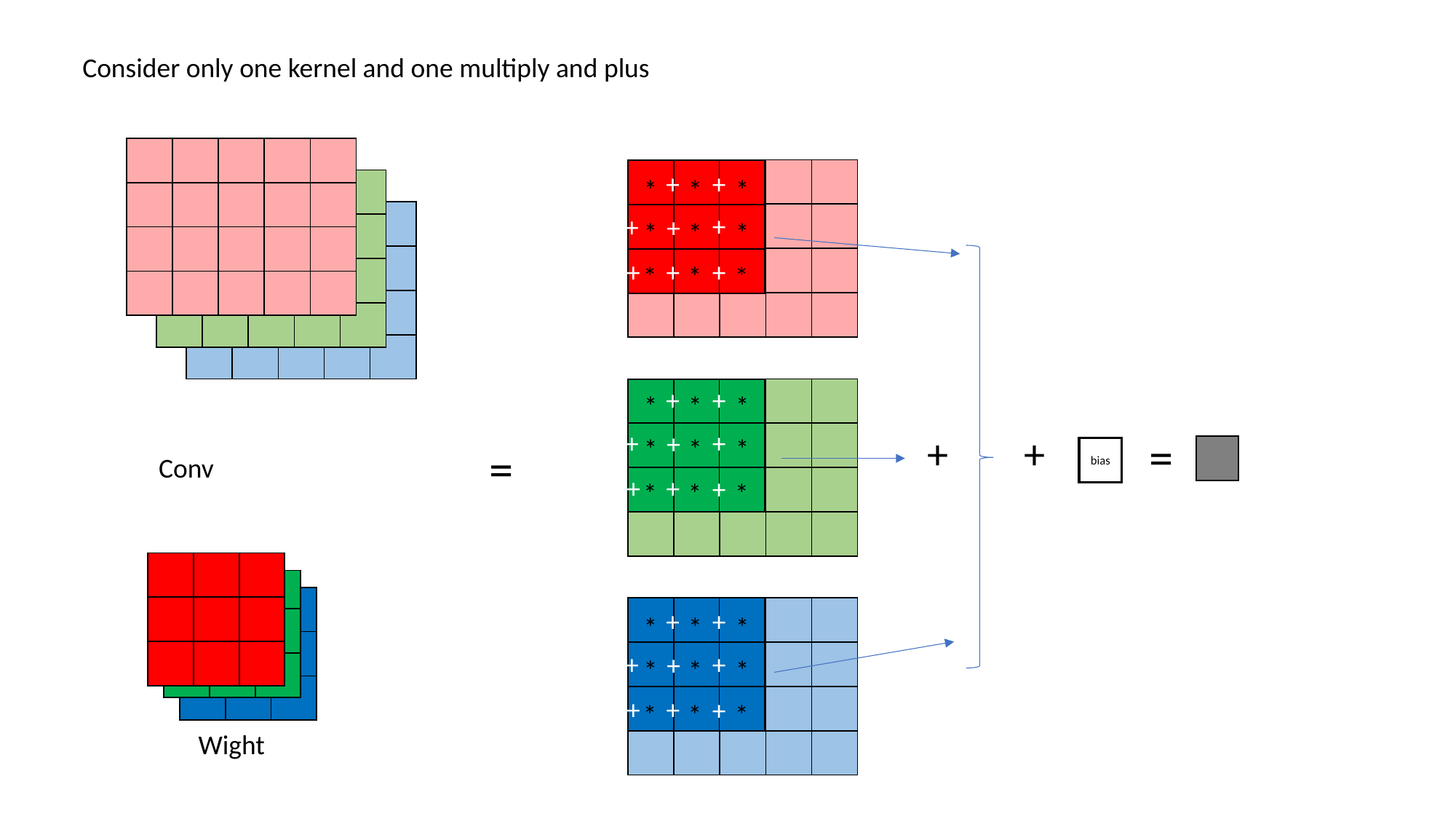

Consider only one kernel and one multiply and plus
|  |  |  |  |  |
| --- | --- | --- | --- | --- |
|  |  |  |  |  |
|  |  |  |  |  |
|  |  |  |  |  |
|  |  |  |  |  |
| --- | --- | --- | --- | --- |
|  |  |  |  |  |
|  |  |  |  |  |
|  |  |  |  |  |
|  |  |  |
| --- | --- | --- |
|  |  |  |
|  |  |  |
+
+
*
*
*
|  |  |  |  |  |
| --- | --- | --- | --- | --- |
|  |  |  |  |  |
|  |  |  |  |  |
|  |  |  |  |  |
|  |  |  |  |  |
| --- | --- | --- | --- | --- |
|  |  |  |  |  |
|  |  |  |  |  |
|  |  |  |  |  |
+
+
+
*
*
*

+
+
+
*
*
*
+
+
|  |  |  |  |  |
| --- | --- | --- | --- | --- |
|  |  |  |  |  |
|  |  |  |  |  |
|  |  |  |  |  |
|  |  |  |
| --- | --- | --- |
|  |  |  |
|  |  |  |
*
*
*
+
+
=
+
+
+
*
*
*
=

bias
Conv
+
+
+
*
*
*
|  |  |  |
| --- | --- | --- |
|  |  |  |
|  |  |  |
|  |  |  |
| --- | --- | --- |
|  |  |  |
|  |  |  |
|  |  |  |
| --- | --- | --- |
|  |  |  |
|  |  |  |
|  |  |  |  |  |
| --- | --- | --- | --- | --- |
|  |  |  |  |  |
|  |  |  |  |  |
|  |  |  |  |  |
|  |  |  |
| --- | --- | --- |
|  |  |  |
|  |  |  |
+
+
*
*
*
+
+
+
*
*
*
+
+
+
*
*
*
Wight